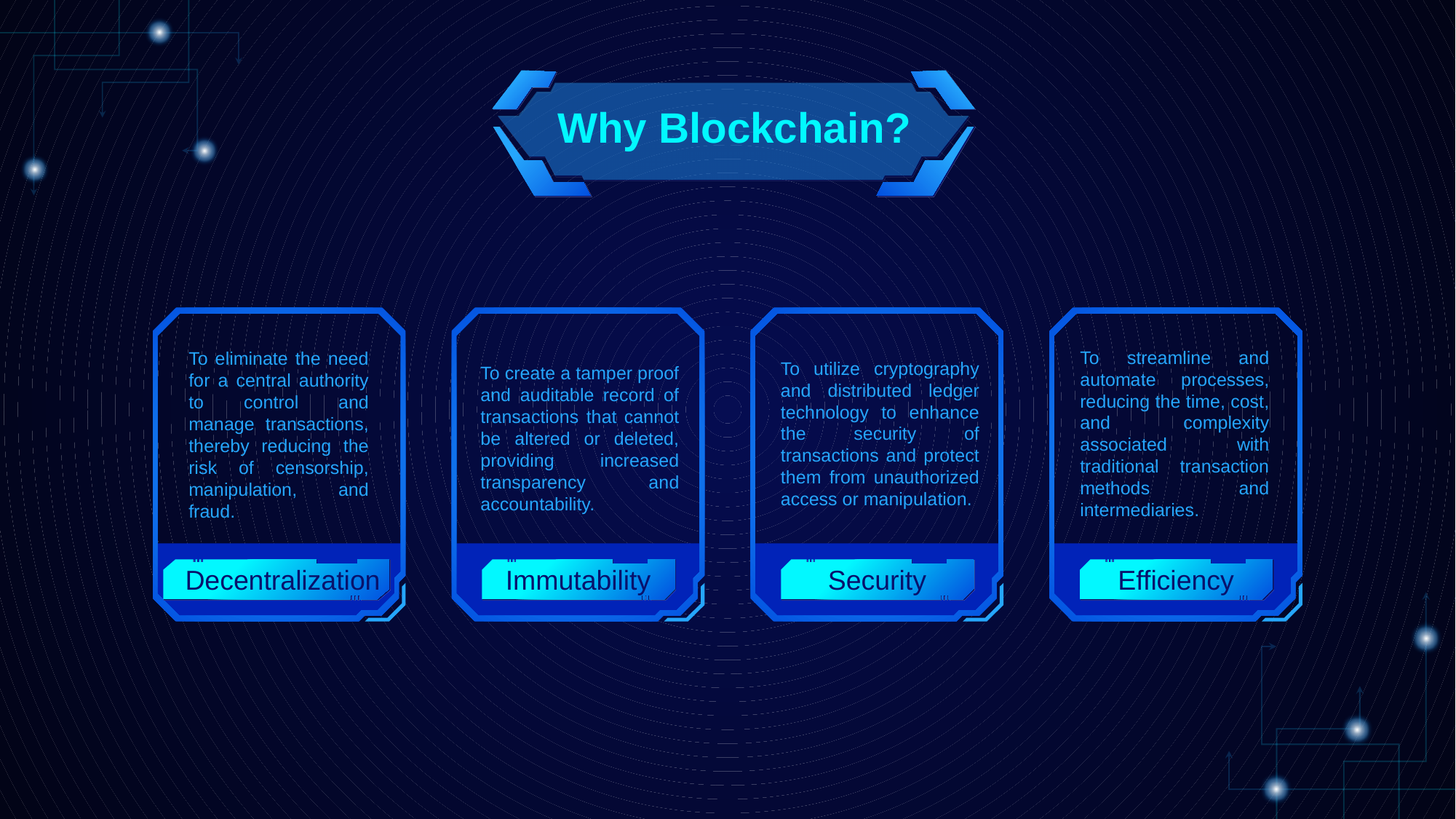

Why Blockchain?

To create a tamper proof and auditable record of transactions that cannot be altered or deleted, providing increased transparency and accountability.
To utilize cryptography and distributed ledger technology to enhance the security of transactions and protect them from unauthorized access or manipulation.
To streamline and automate processes, reducing the time, cost, and complexity associated with traditional transaction methods and intermediaries.
To eliminate the need for a central authority to control and manage transactions, thereby reducing the risk of censorship, manipulation, and fraud.

Decentralization
Immutability
Security
Efficiency